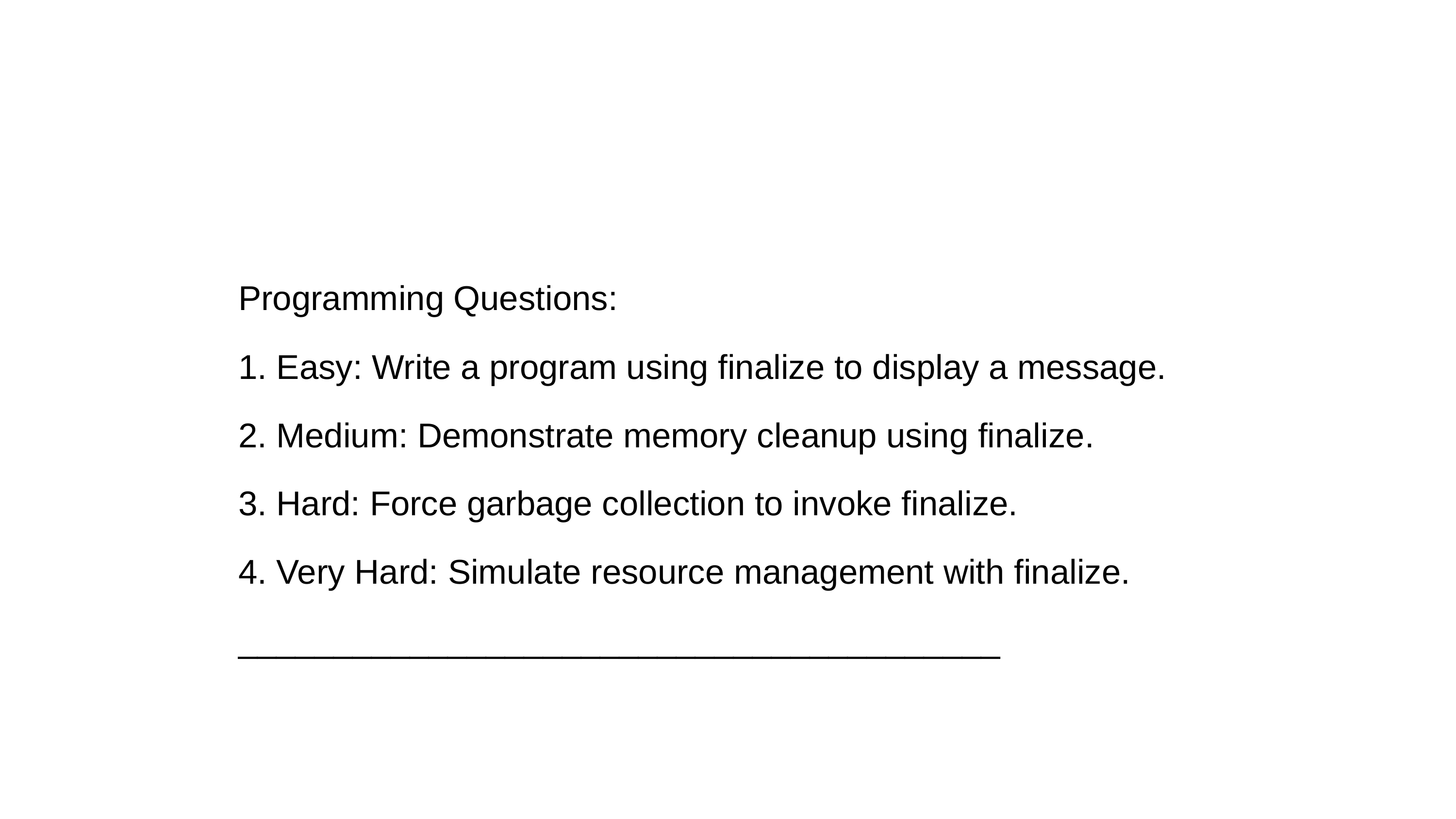

Programming Questions:
1. Easy: Write a program using finalize to display a message.
2. Medium: Demonstrate memory cleanup using finalize.
3. Hard: Force garbage collection to invoke finalize.
4. Very Hard: Simulate resource management with finalize.
________________________________________